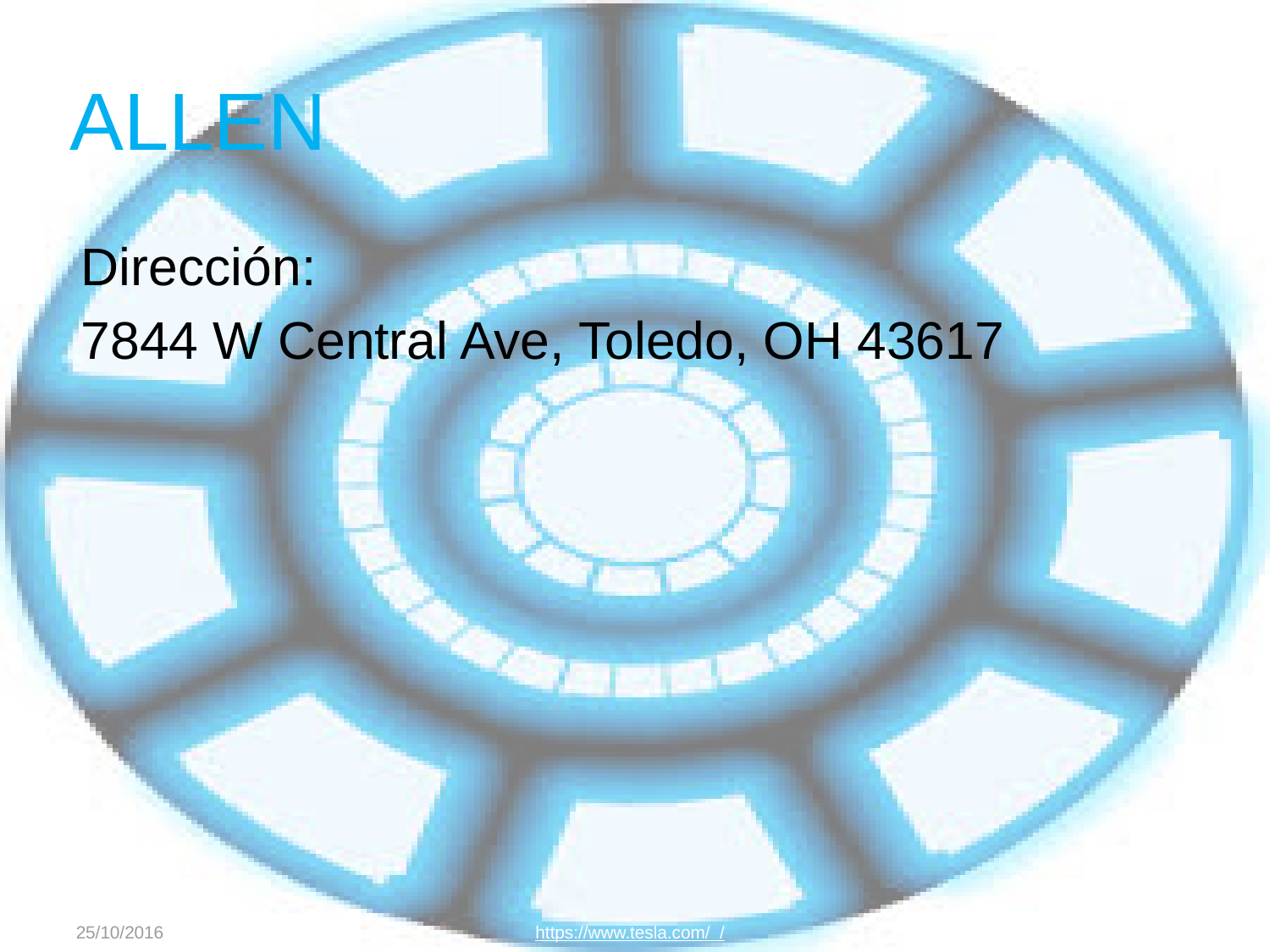

# ALLEN
Dirección:
7844 W Central Ave, Toledo, OH 43617
2
25/10/2016
https://www.tesla.com/  /